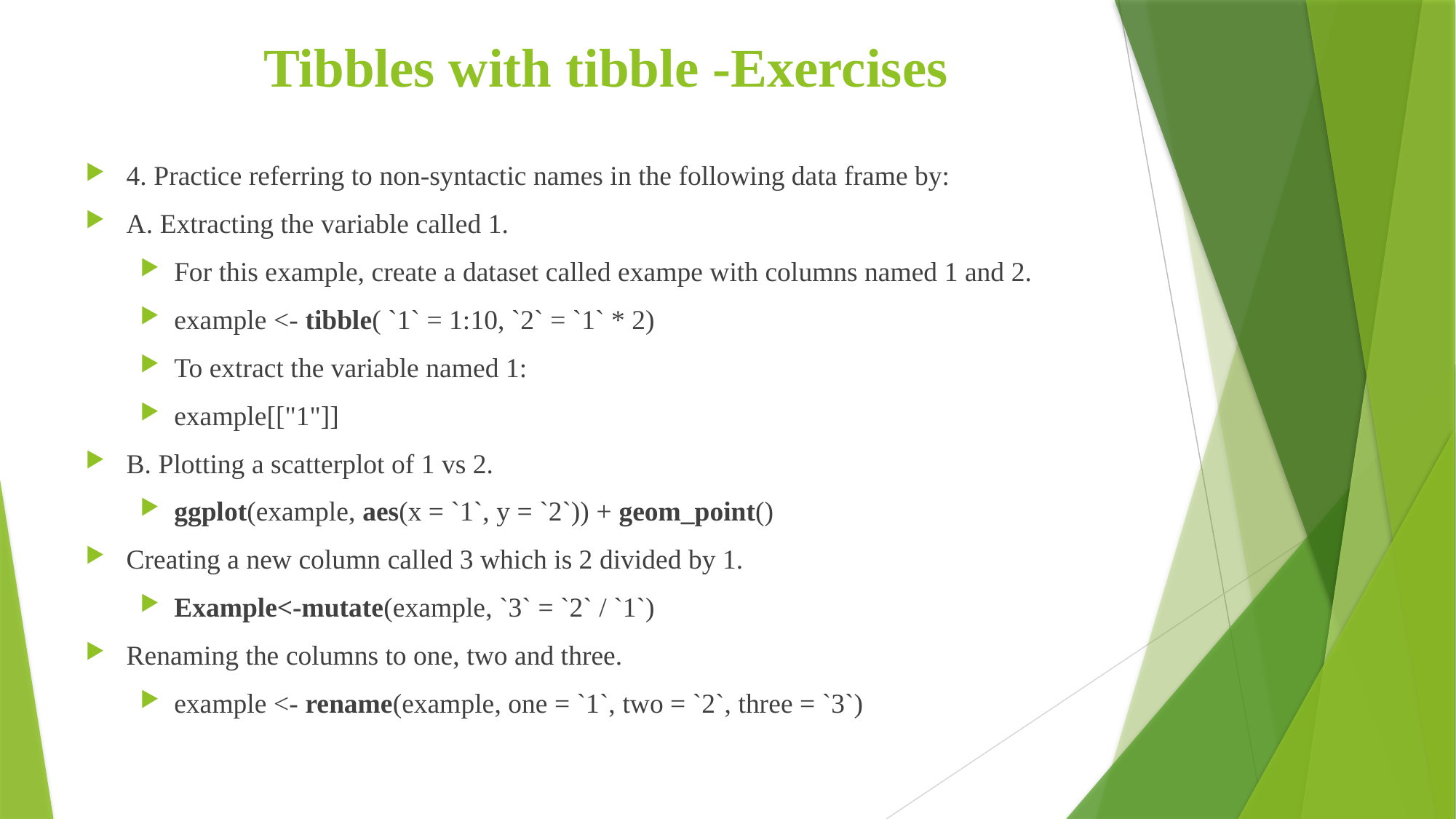

Tibbles with tibble -Exercises
#
4. Practice referring to non-syntactic names in the following data frame by:
A. Extracting the variable called 1.
For this example, create a dataset called exampe with columns named 1 and 2.
example <- tibble( `1` = 1:10, `2` = `1` * 2)
To extract the variable named 1:
example[["1"]]
B. Plotting a scatterplot of 1 vs 2.
ggplot(example, aes(x = `1`, y = `2`)) + geom_point()
Creating a new column called 3 which is 2 divided by 1.
Example<-mutate(example, `3` = `2` / `1`)
Renaming the columns to one, two and three.
example <- rename(example, one = `1`, two = `2`, three = `3`)